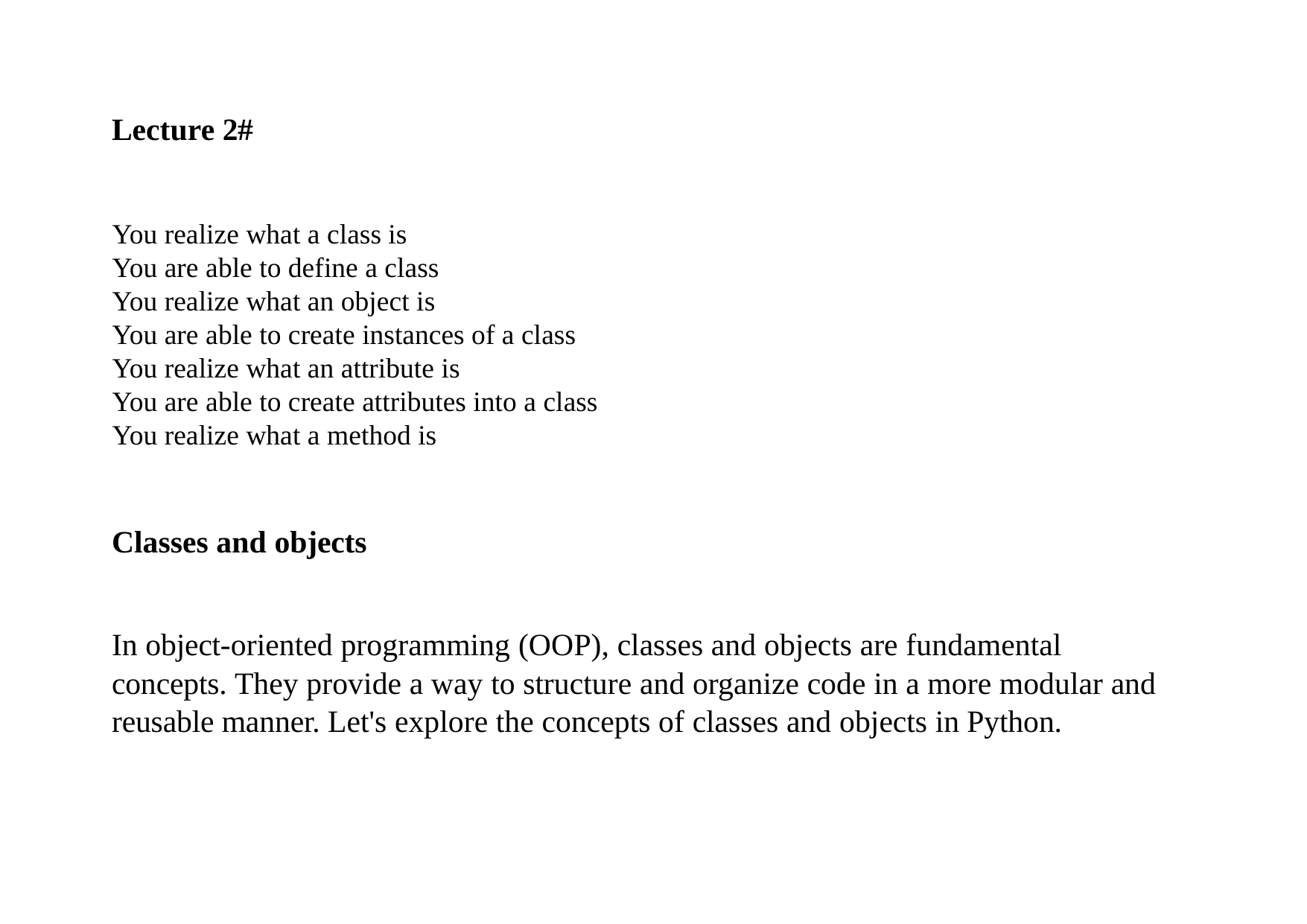

Lecture 2#
You realize what a class is
You are able to define a class
You realize what an object is
You are able to create instances of a class
You realize what an attribute is
You are able to create attributes into a class
You realize what a method is
Classes and objects

In object-oriented programming (OOP), classes and objects are fundamental concepts. They provide a way to structure and organize code in a more modular and reusable manner. Let's explore the concepts of classes and objects in Python.